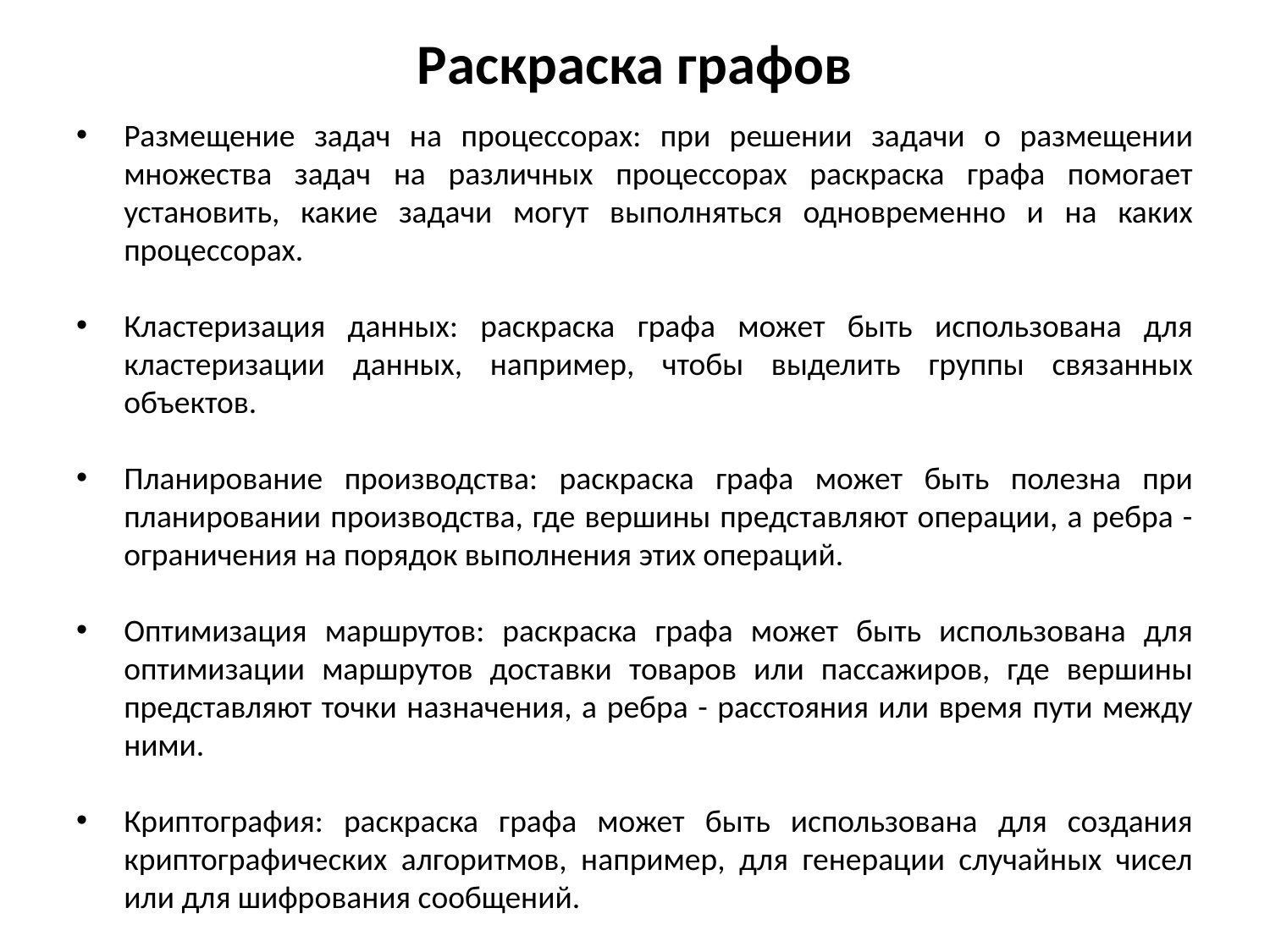

# Раскраска графов
Размещение задач на процессорах: при решении задачи о размещении множества задач на различных процессорах раскраска графа помогает установить, какие задачи могут выполняться одновременно и на каких процессорах.

Кластеризация данных: раскраска графа может быть использована для кластеризации данных, например, чтобы выделить группы связанных объектов.

Планирование производства: раскраска графа может быть полезна при планировании производства, где вершины представляют операции, а ребра - ограничения на порядок выполнения этих операций.

Оптимизация маршрутов: раскраска графа может быть использована для оптимизации маршрутов доставки товаров или пассажиров, где вершины представляют точки назначения, а ребра - расстояния или время пути между ними.

Криптография: раскраска графа может быть использована для создания криптографических алгоритмов, например, для генерации случайных чисел или для шифрования сообщений.